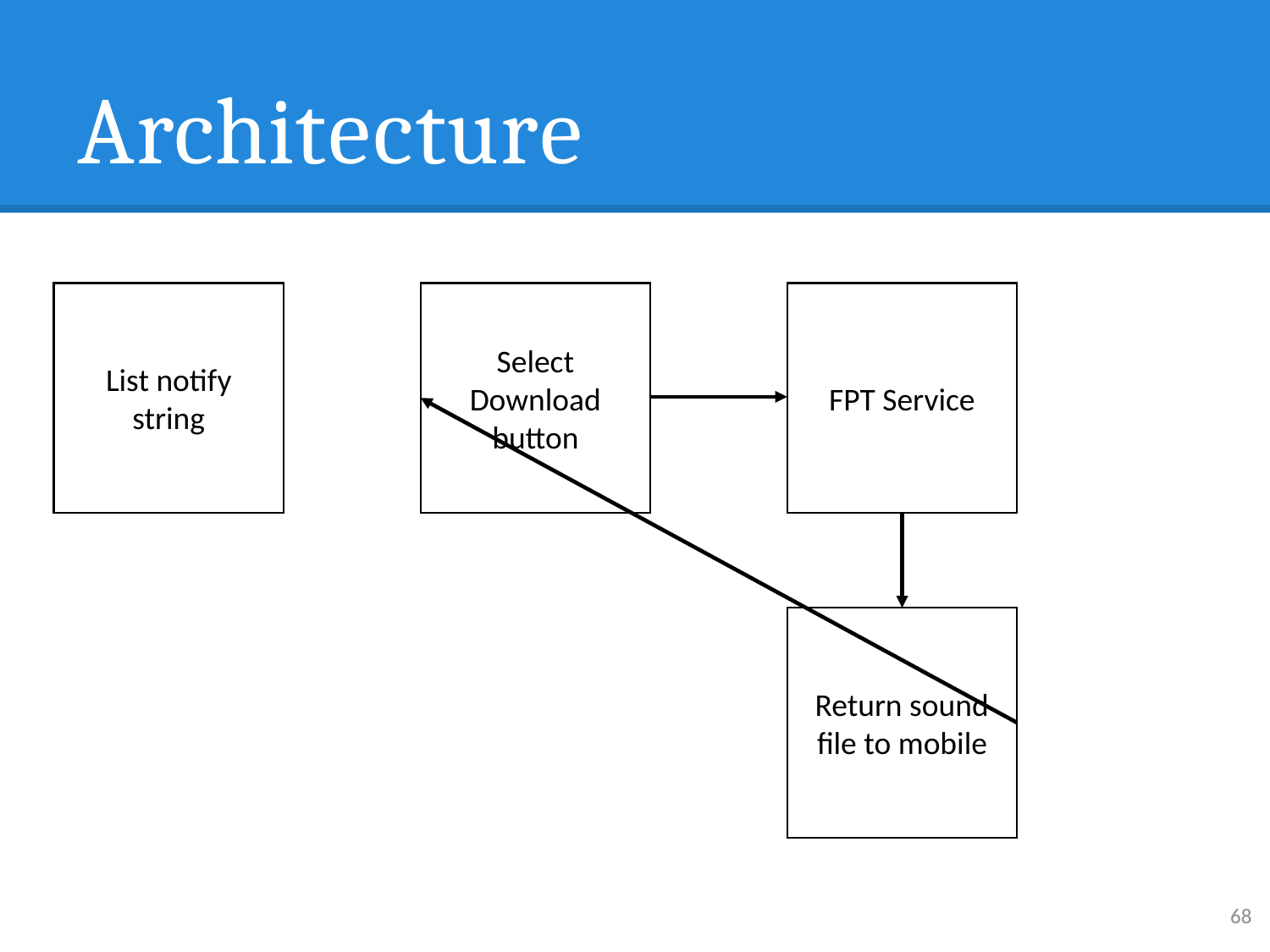

# Architecture
List notify string
Select Download button
FPT Service
Return sound file to mobile
68